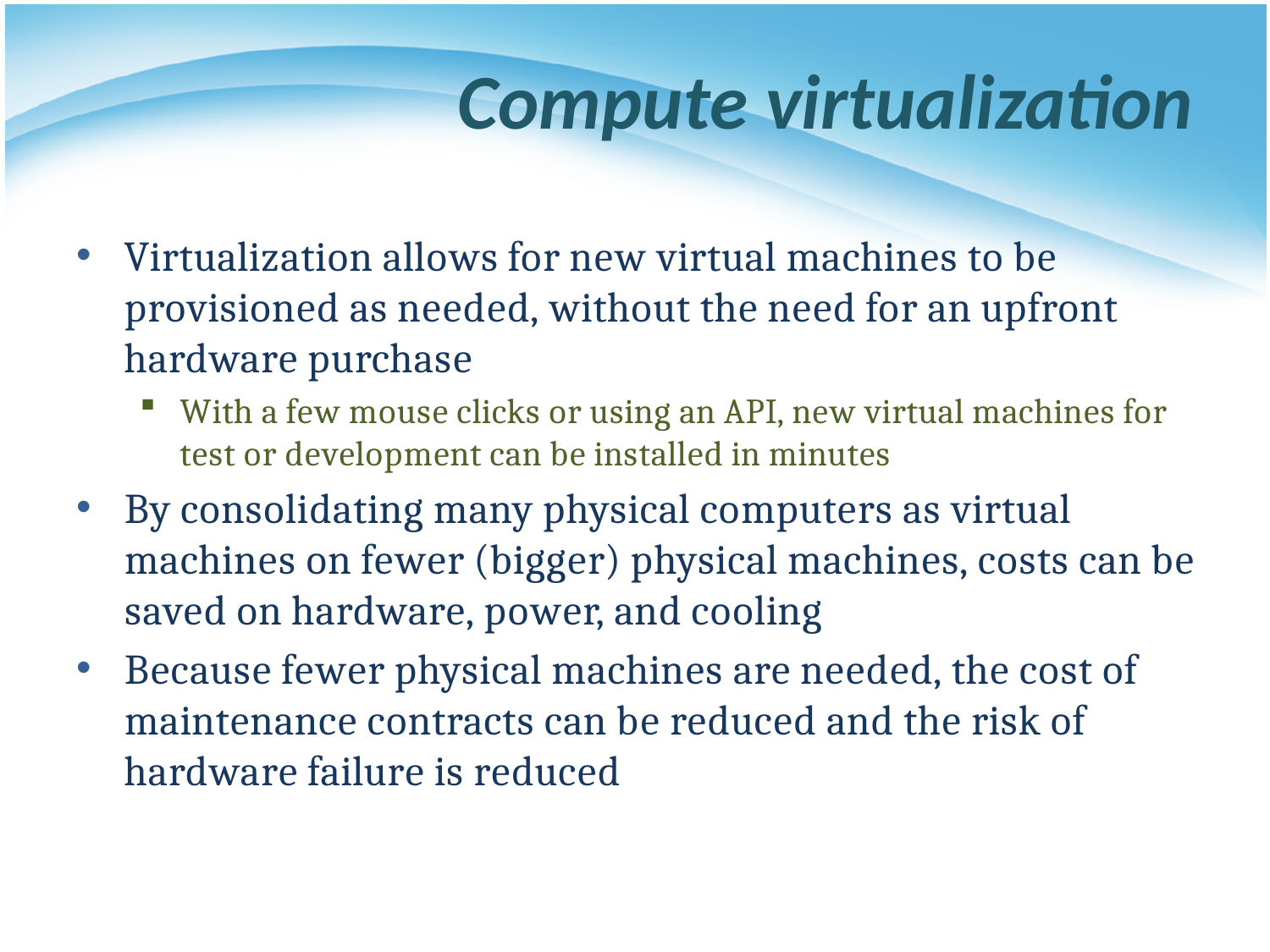

# Compute virtualization
Virtualization allows for new virtual machines to be provisioned as needed, without the need for an upfront hardware purchase
With a few mouse clicks or using an API, new virtual machines for test or development can be installed in minutes
By consolidating many physical computers as virtual machines on fewer (bigger) physical machines, costs can be saved on hardware, power, and cooling
Because fewer physical machines are needed, the cost of maintenance contracts can be reduced and the risk of hardware failure is reduced